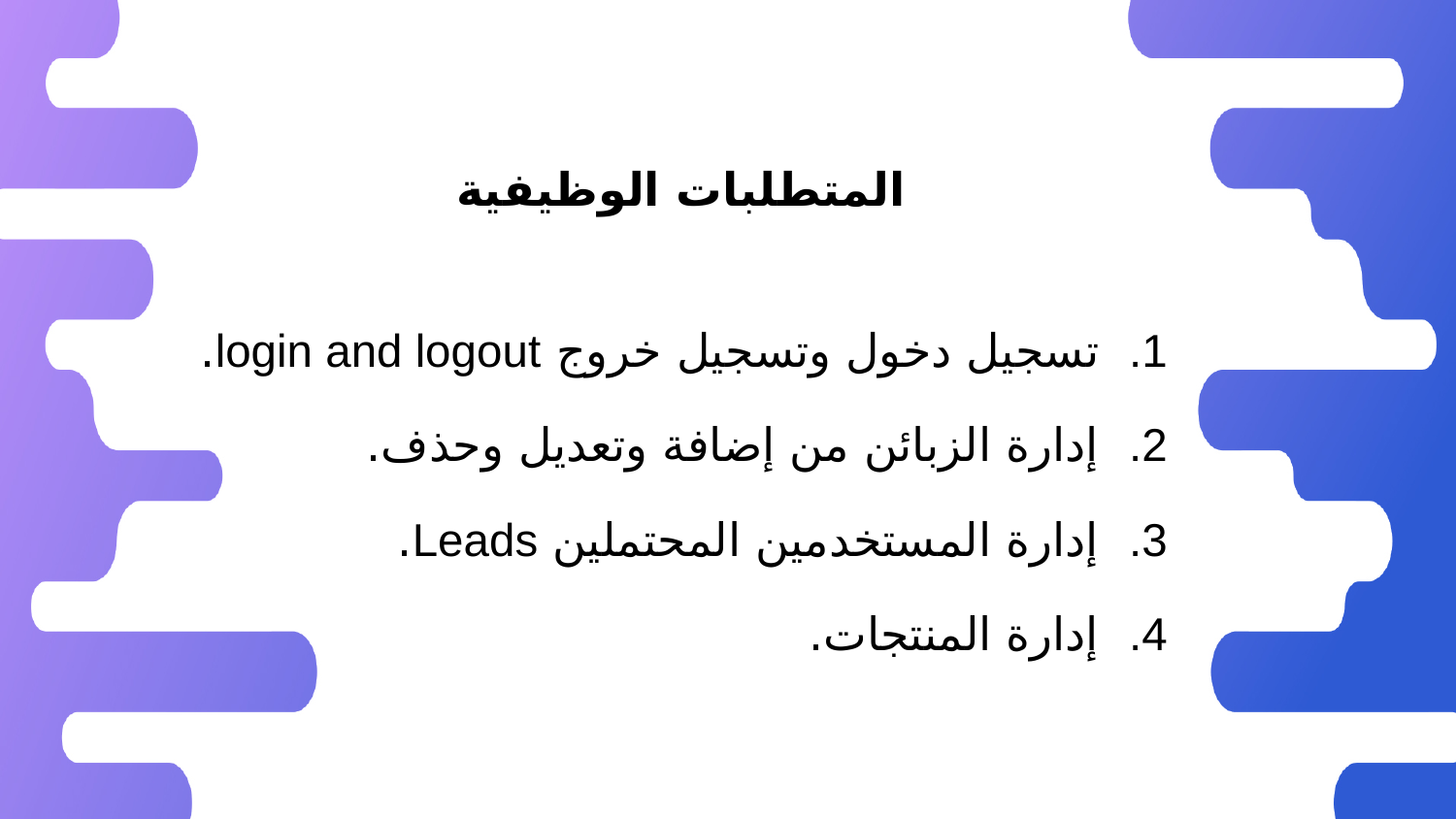

المتطلبات الوظيفية

تسجيل دخول وتسجيل خروج login and logout.
إدارة الزبائن من إضافة وتعديل وحذف.
إدارة المستخدمين المحتملين Leads.
إدارة المنتجات.
5